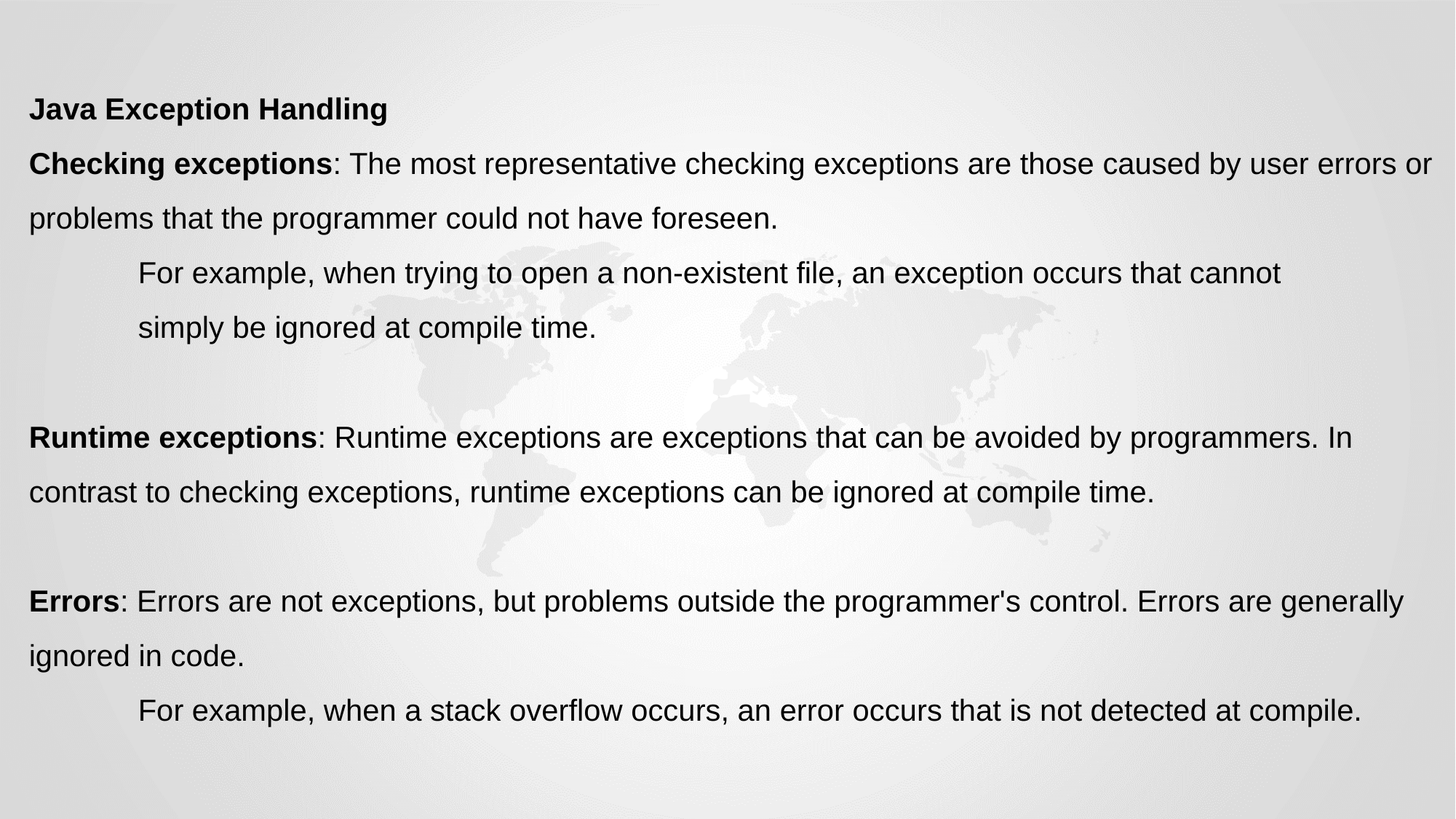

Java Exception Handling
Checking exceptions: The most representative checking exceptions are those caused by user errors or problems that the programmer could not have foreseen.
	For example, when trying to open a non-existent file, an exception occurs that cannot 		simply be ignored at compile time.

Runtime exceptions: Runtime exceptions are exceptions that can be avoided by programmers. In contrast to checking exceptions, runtime exceptions can be ignored at compile time.

Errors: Errors are not exceptions, but problems outside the programmer's control. Errors are generally ignored in code.
	For example, when a stack overflow occurs, an error occurs that is not detected at compile.